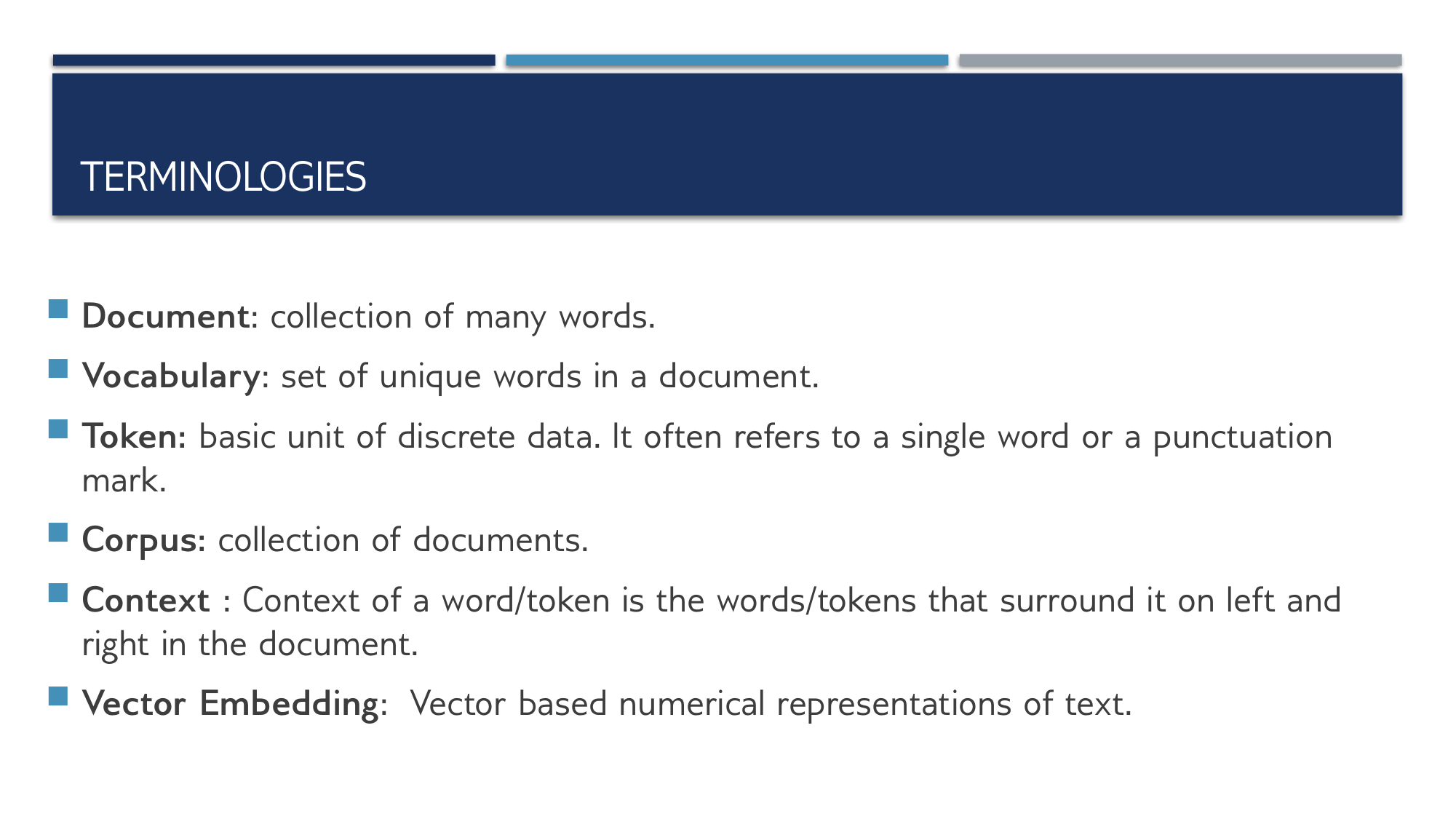

# Terminologies
Document: collection of many words.
Vocabulary: set of unique words in a document.
Token: basic unit of discrete data. It often refers to a single word or a punctuation mark.
Corpus: collection of documents.
Context : Context of a word/token is the words/tokens that surround it on left and right in the document.
Vector Embedding:  Vector based numerical representations of text.